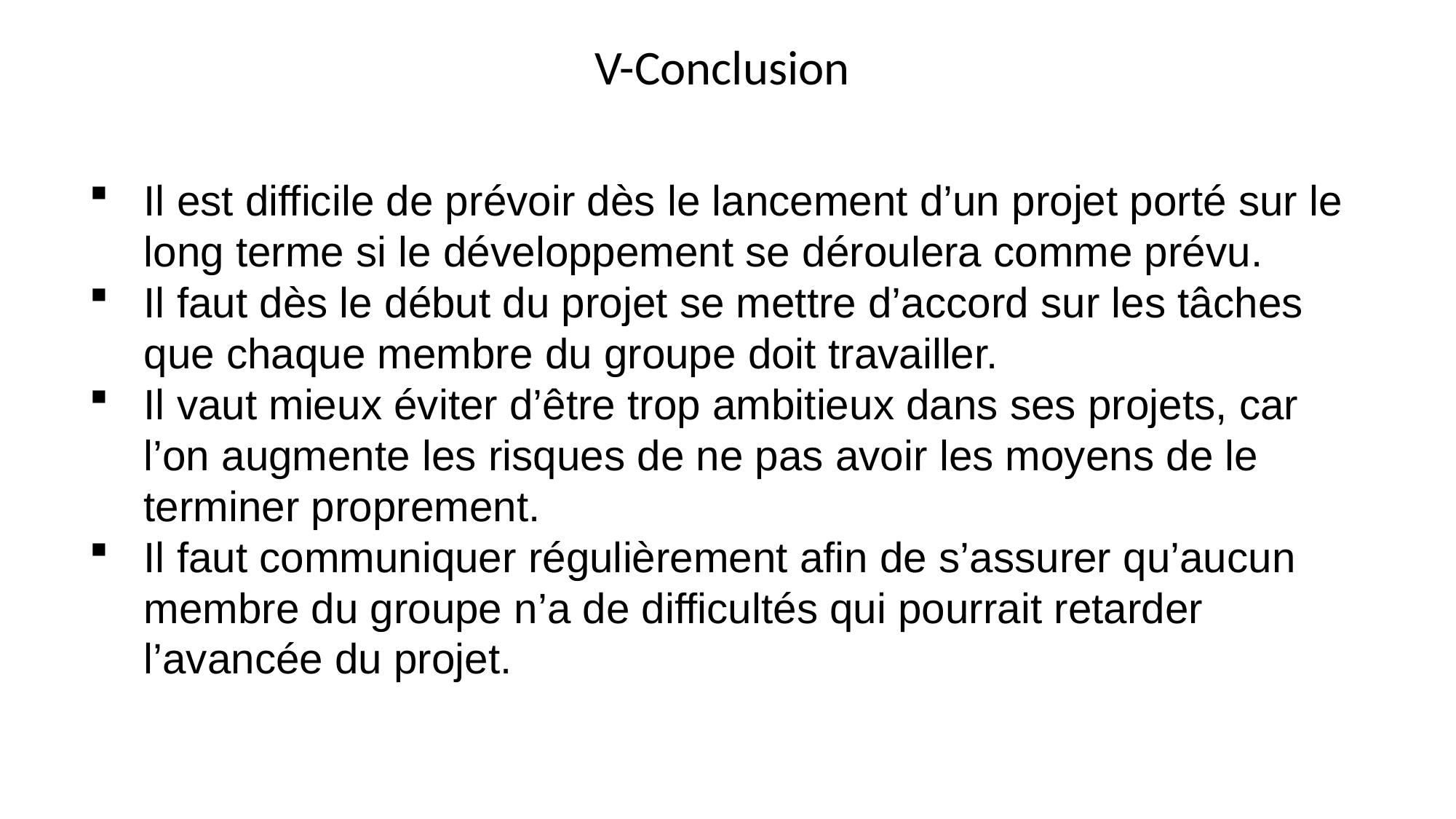

# V-Conclusion
Il est difficile de prévoir dès le lancement d’un projet porté sur le long terme si le développement se déroulera comme prévu.
Il faut dès le début du projet se mettre d’accord sur les tâches que chaque membre du groupe doit travailler.
Il vaut mieux éviter d’être trop ambitieux dans ses projets, car l’on augmente les risques de ne pas avoir les moyens de le terminer proprement.
Il faut communiquer régulièrement afin de s’assurer qu’aucun membre du groupe n’a de difficultés qui pourrait retarder l’avancée du projet.